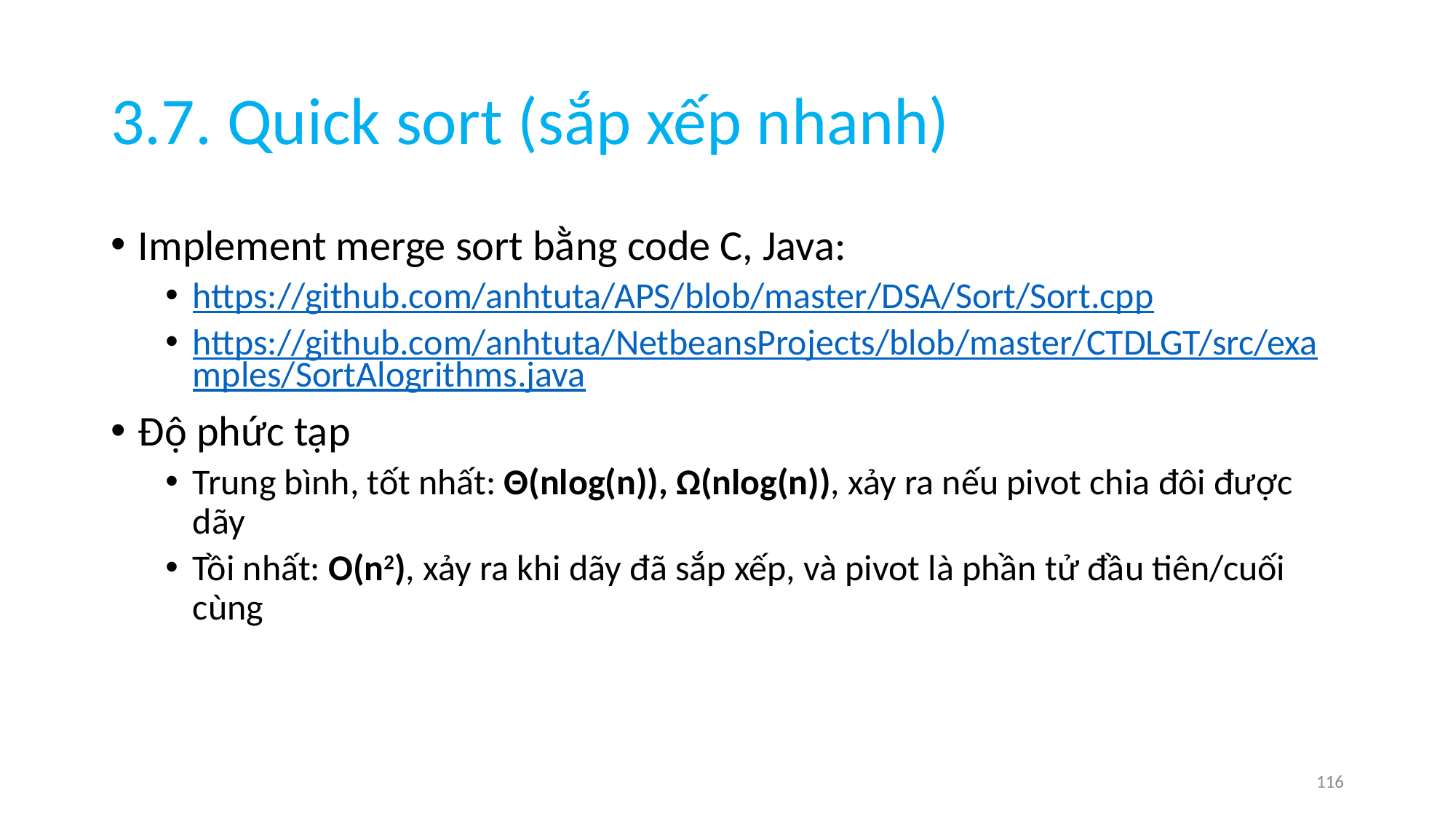

# 3.7. Quick sort (sắp xếp nhanh)
Implement merge sort bằng code C, Java:
https://github.com/anhtuta/APS/blob/master/DSA/Sort/Sort.cpp
https://github.com/anhtuta/NetbeansProjects/blob/master/CTDLGT/src/examples/SortAlogrithms.java
Độ phức tạp
Trung bình, tốt nhất: Θ(nlog(n)), Ω(nlog(n)), xảy ra nếu pivot chia đôi được dãy
Tồi nhất: O(n2), xảy ra khi dãy đã sắp xếp, và pivot là phần tử đầu tiên/cuối cùng
116